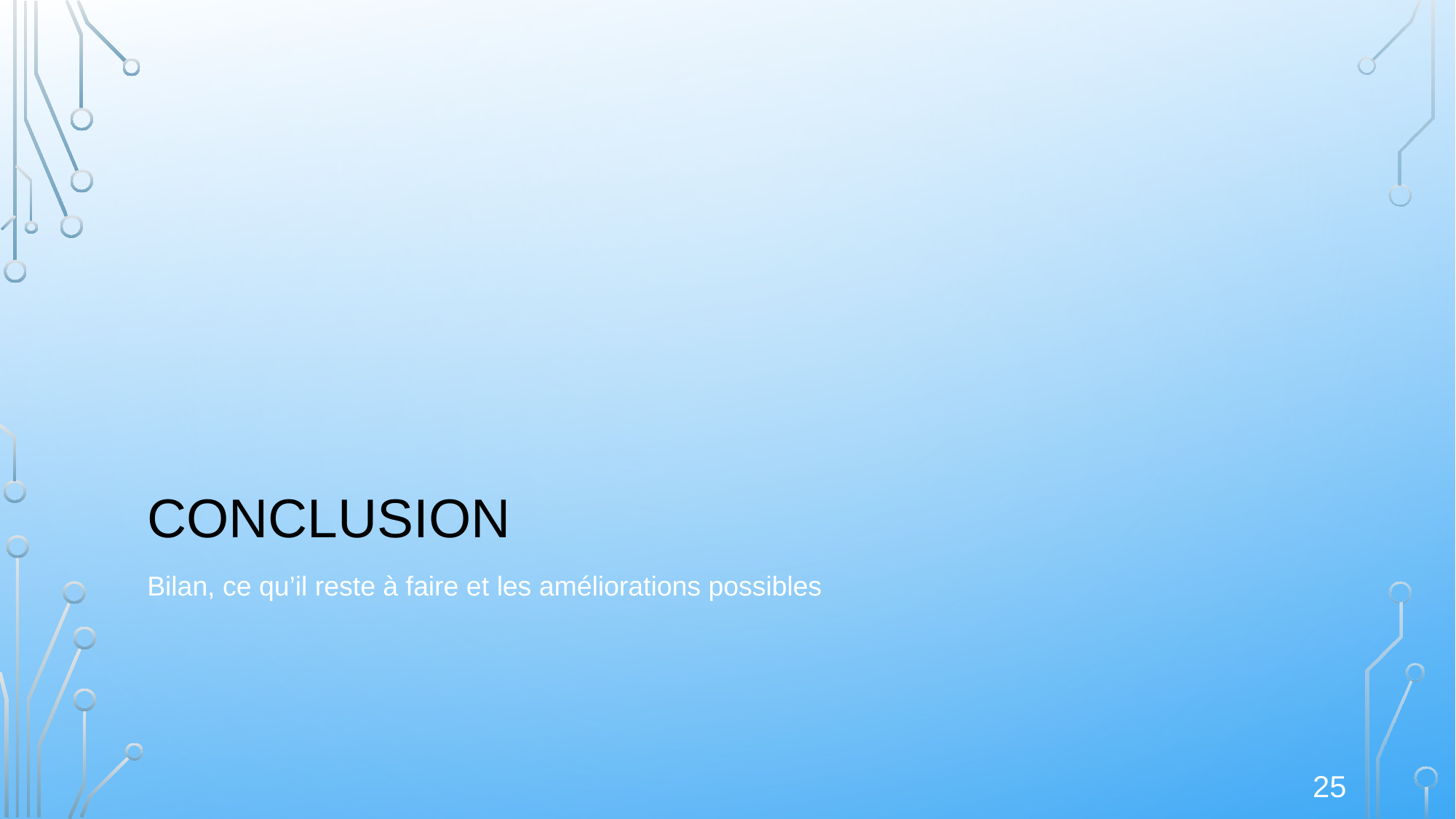

# Conclusion
Bilan, ce qu’il reste à faire et les améliorations possibles
25